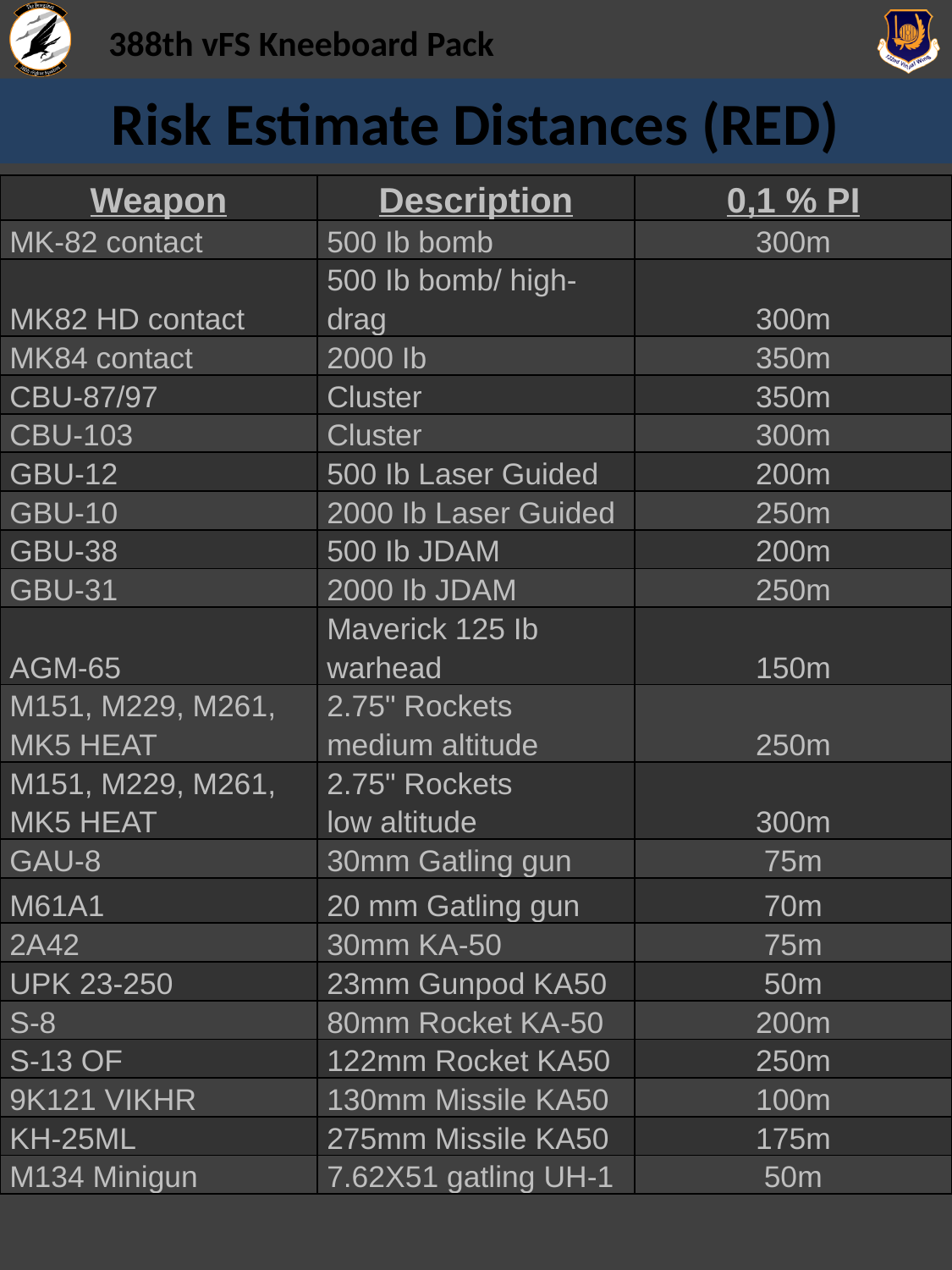

# Risk Estimate Distances (RED)
| Weapon | Description | 0,1 % PI |
| --- | --- | --- |
| MK-82 contact | 500 Ib bomb | 300m |
| MK82 HD contact | 500 Ib bomb/ high-drag | 300m |
| MK84 contact | 2000 Ib | 350m |
| CBU-87/97 | Cluster | 350m |
| CBU-103 | Cluster | 300m |
| GBU-12 | 500 Ib Laser Guided | 200m |
| GBU-10 | 2000 Ib Laser Guided | 250m |
| GBU-38 | 500 Ib JDAM | 200m |
| GBU-31 | 2000 Ib JDAM | 250m |
| AGM-65 | Maverick 125 Ib warhead | 150m |
| M151, M229, M261, MK5 HEAT | 2.75" Rockets medium altitude | 250m |
| M151, M229, M261, MK5 HEAT | 2.75" Rockets low altitude | 300m |
| GAU-8 | 30mm Gatling gun | 75m |
| M61A1 | 20 mm Gatling gun | 70m |
| 2A42 | 30mm KA-50 | 75m |
| UPK 23-250 | 23mm Gunpod KA50 | 50m |
| S-8 | 80mm Rocket KA-50 | 200m |
| S-13 OF | 122mm Rocket KA50 | 250m |
| 9K121 VIKHR | 130mm Missile KA50 | 100m |
| KH-25ML | 275mm Missile KA50 | 175m |
| M134 Minigun | 7.62X51 gatling UH-1 | 50m |